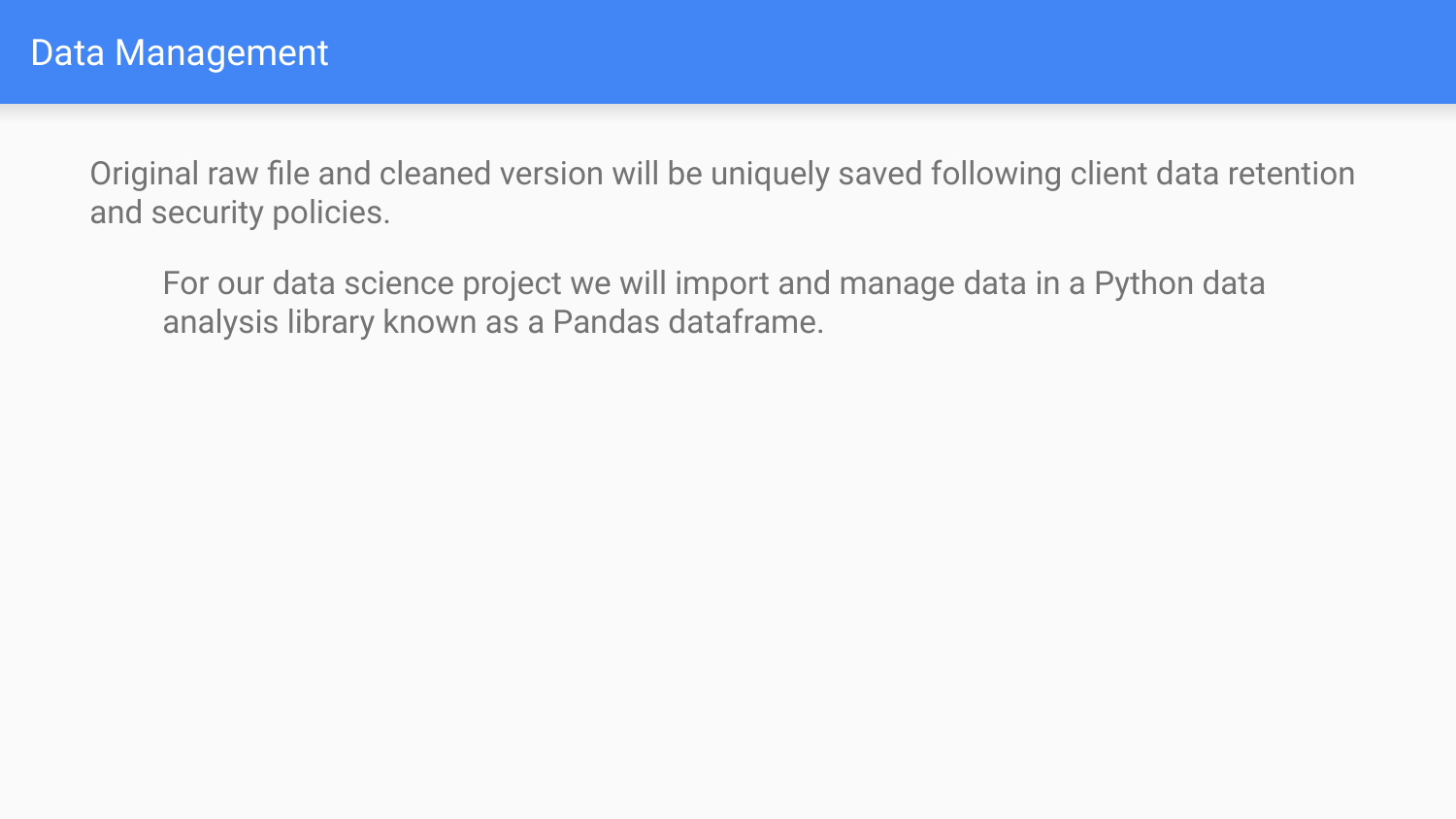

# Data Management
Original raw file and cleaned version will be uniquely saved following client data retention and security policies.
For our data science project we will import and manage data in a Python data analysis library known as a Pandas dataframe.